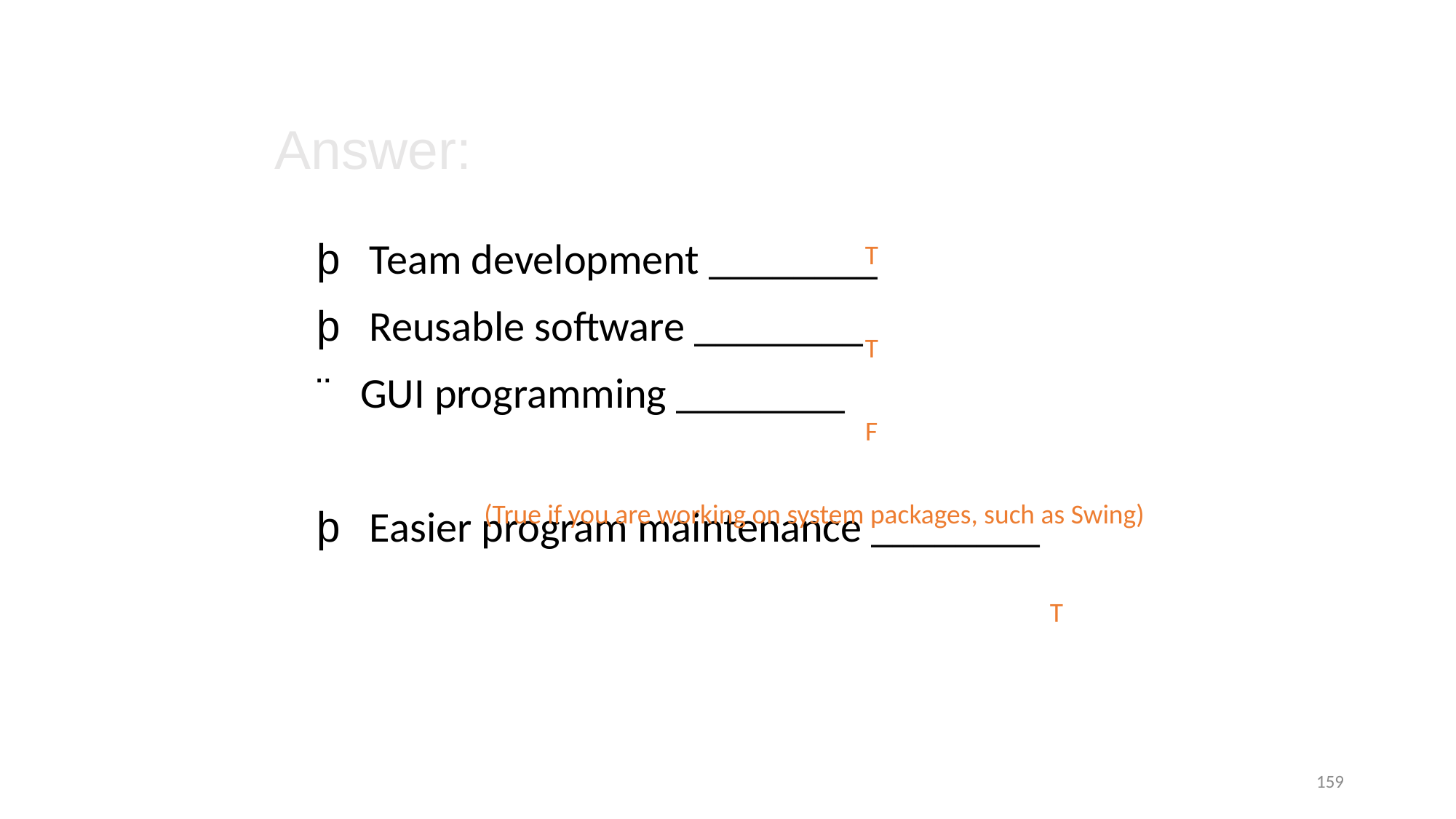

# Answer:
T
þ   Team development ________
þ   Reusable software ________
¨   GUI programming ________

þ   Easier program maintenance ________

T
F
(True if you are working on system packages, such as Swing)
T
159